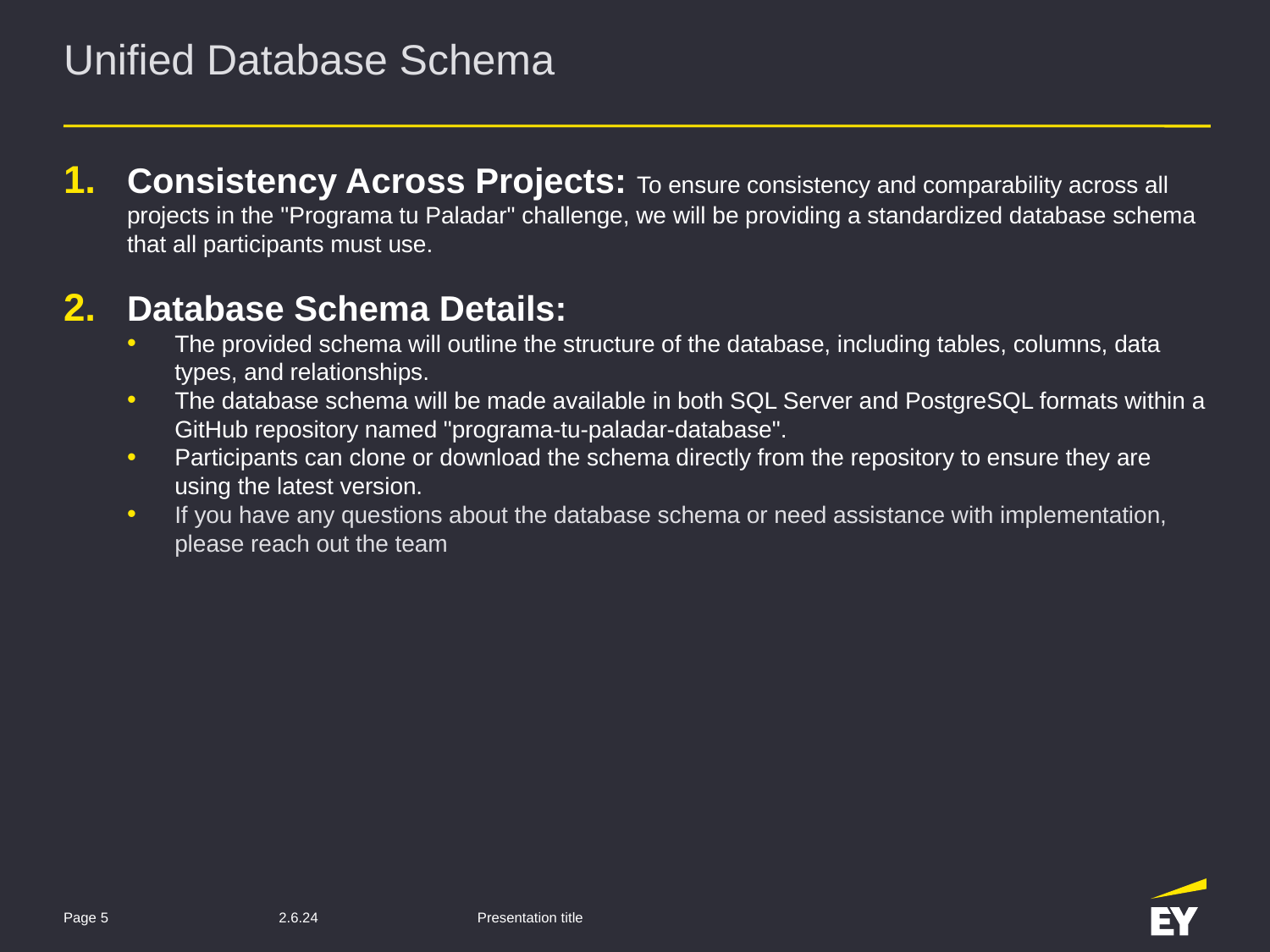

# Unified Database Schema
Consistency Across Projects: To ensure consistency and comparability across all projects in the "Programa tu Paladar" challenge, we will be providing a standardized database schema that all participants must use.

Database Schema Details:
The provided schema will outline the structure of the database, including tables, columns, data types, and relationships.
The database schema will be made available in both SQL Server and PostgreSQL formats within a GitHub repository named "programa-tu-paladar-database".
Participants can clone or download the schema directly from the repository to ensure they are using the latest version.
If you have any questions about the database schema or need assistance with implementation, please reach out the team

Page 5
2.6.24
Presentation title